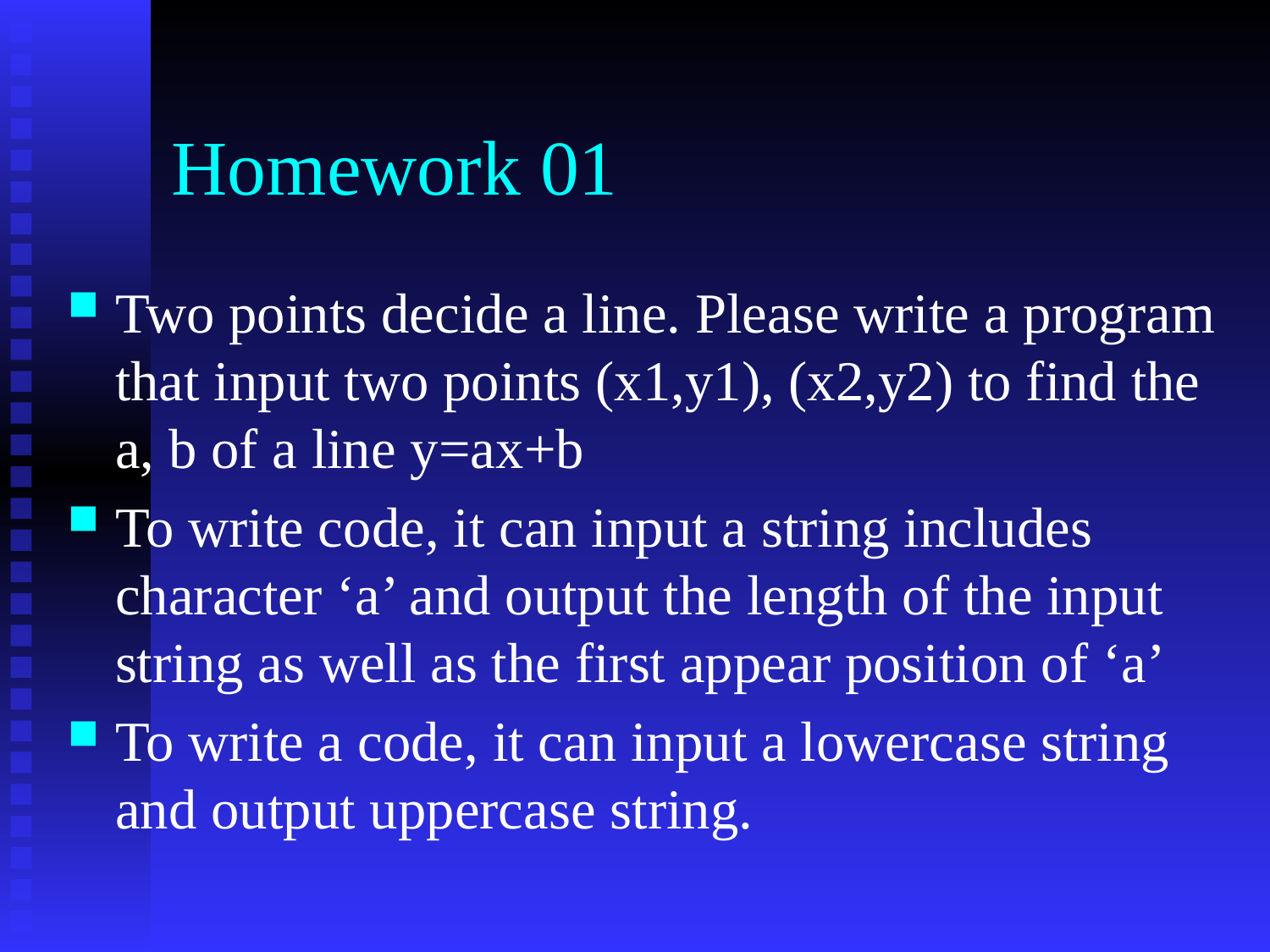

# Homework 01
Two points decide a line. Please write a program that input two points (x1,y1), (x2,y2) to find the a, b of a line y=ax+b
To write code, it can input a string includes character ‘a’ and output the length of the input string as well as the first appear position of ‘a’
To write a code, it can input a lowercase string  and output uppercase string.